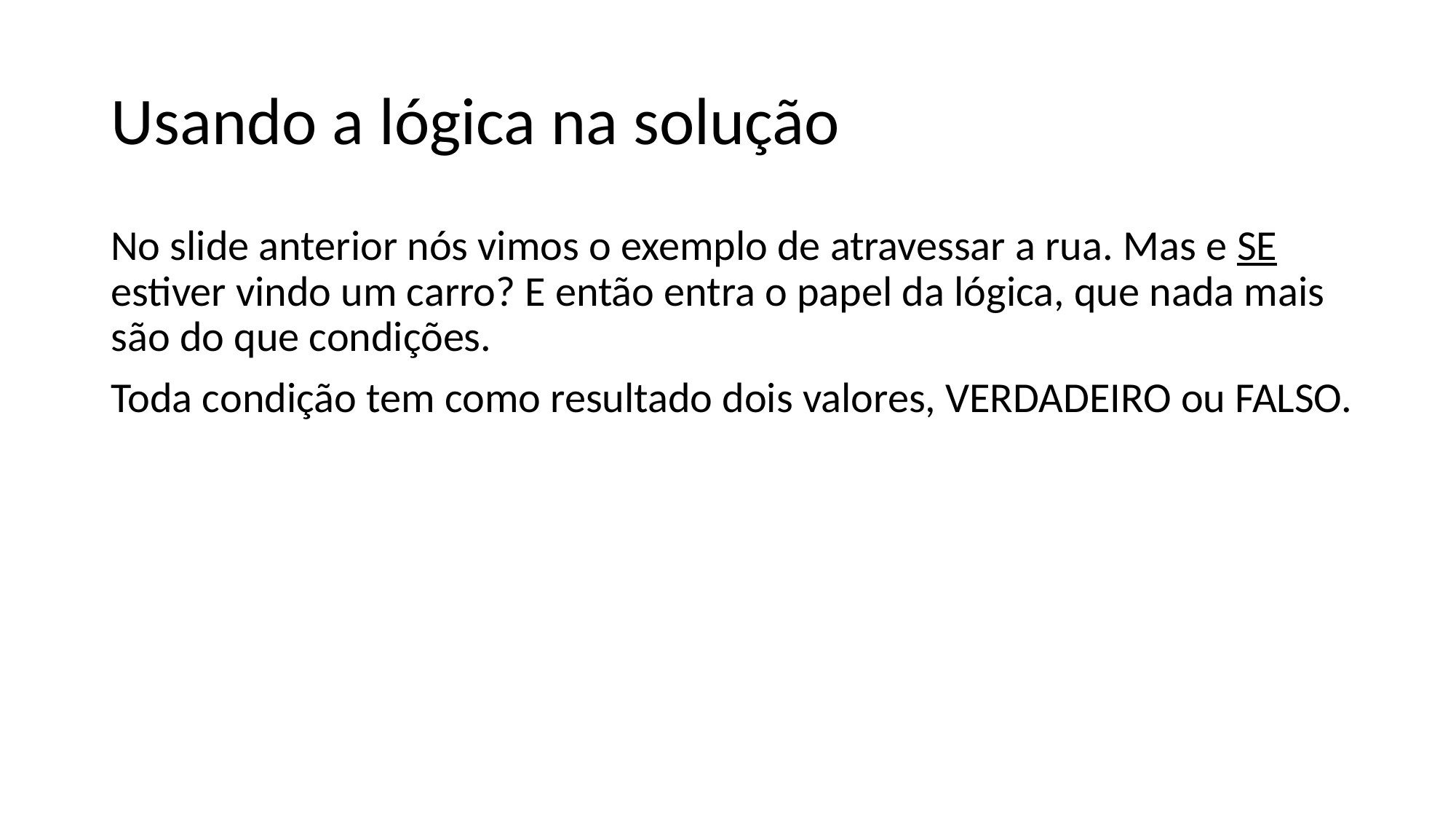

# Usando a lógica na solução
No slide anterior nós vimos o exemplo de atravessar a rua. Mas e SE estiver vindo um carro? E então entra o papel da lógica, que nada mais são do que condições.
Toda condição tem como resultado dois valores, VERDADEIRO ou FALSO.